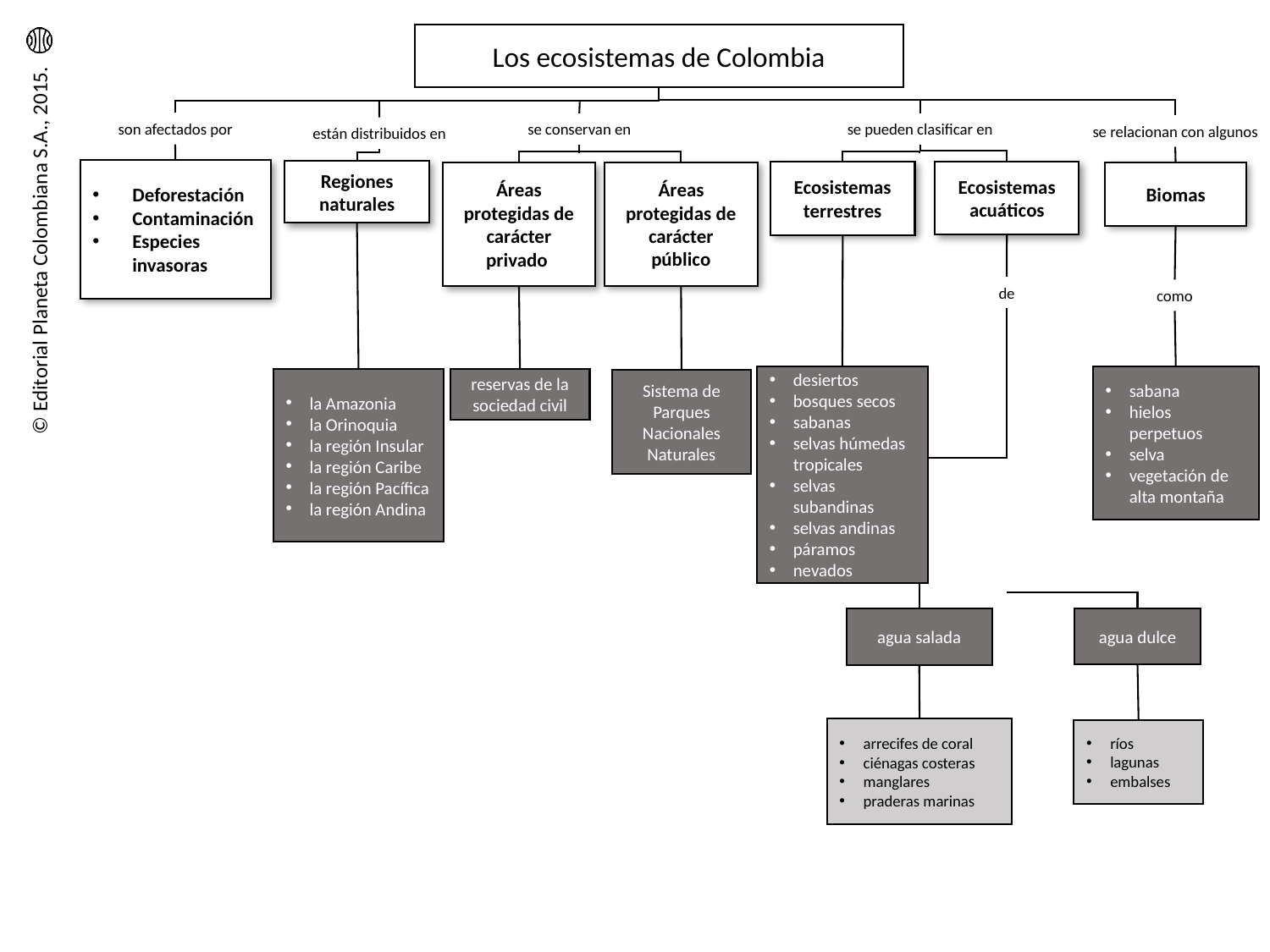

Los ecosistemas de Colombia
son afectados por
se pueden clasificar en
se conservan en
se relacionan con algunos
están distribuidos en
Deforestación
Contaminación
Especies invasoras
Regiones naturales
Ecosistemas acuáticos
Ecosistemas terrestres
Áreas protegidas de carácter público
Biomas
Áreas protegidas de carácter privado
de
como
desiertos
bosques secos
sabanas
selvas húmedas tropicales
selvas subandinas
selvas andinas
páramos
nevados
sabana
hielos perpetuos
selva
vegetación de alta montaña
reservas de la sociedad civil
la Amazonia
la Orinoquia
la región Insular
la región Caribe
la región Pacífica
la región Andina
Sistema de Parques Nacionales Naturales
agua dulce
agua salada
arrecifes de coral
ciénagas costeras
manglares
praderas marinas
ríos
lagunas
embalses